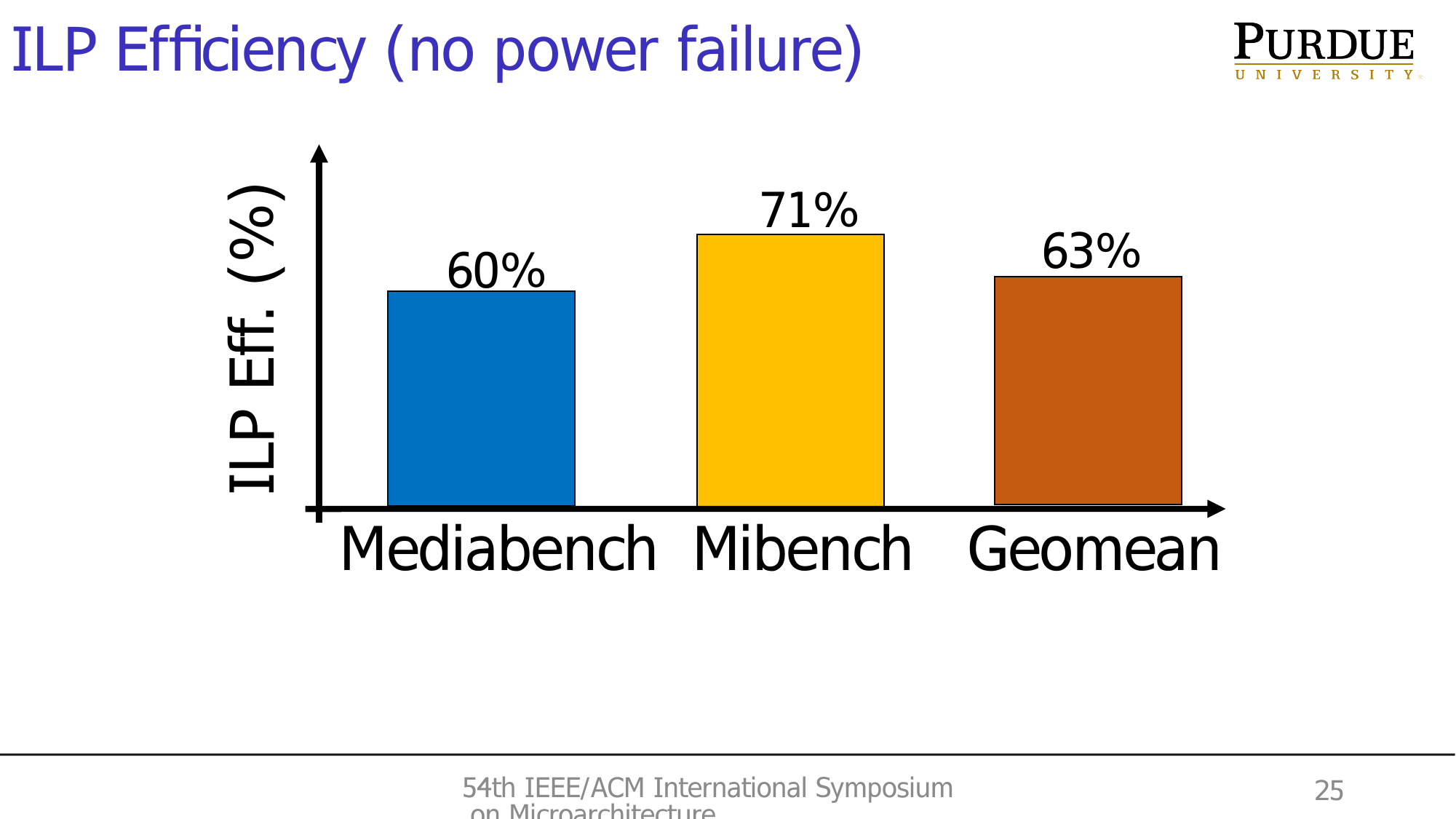

ILP Efficiency (no power failure)
71%
63%
60%

ILP Eff. (%)

Mediabench
Mibench
Geomean
54th IEEE/ACM International Symposium on Microarchitecture
25